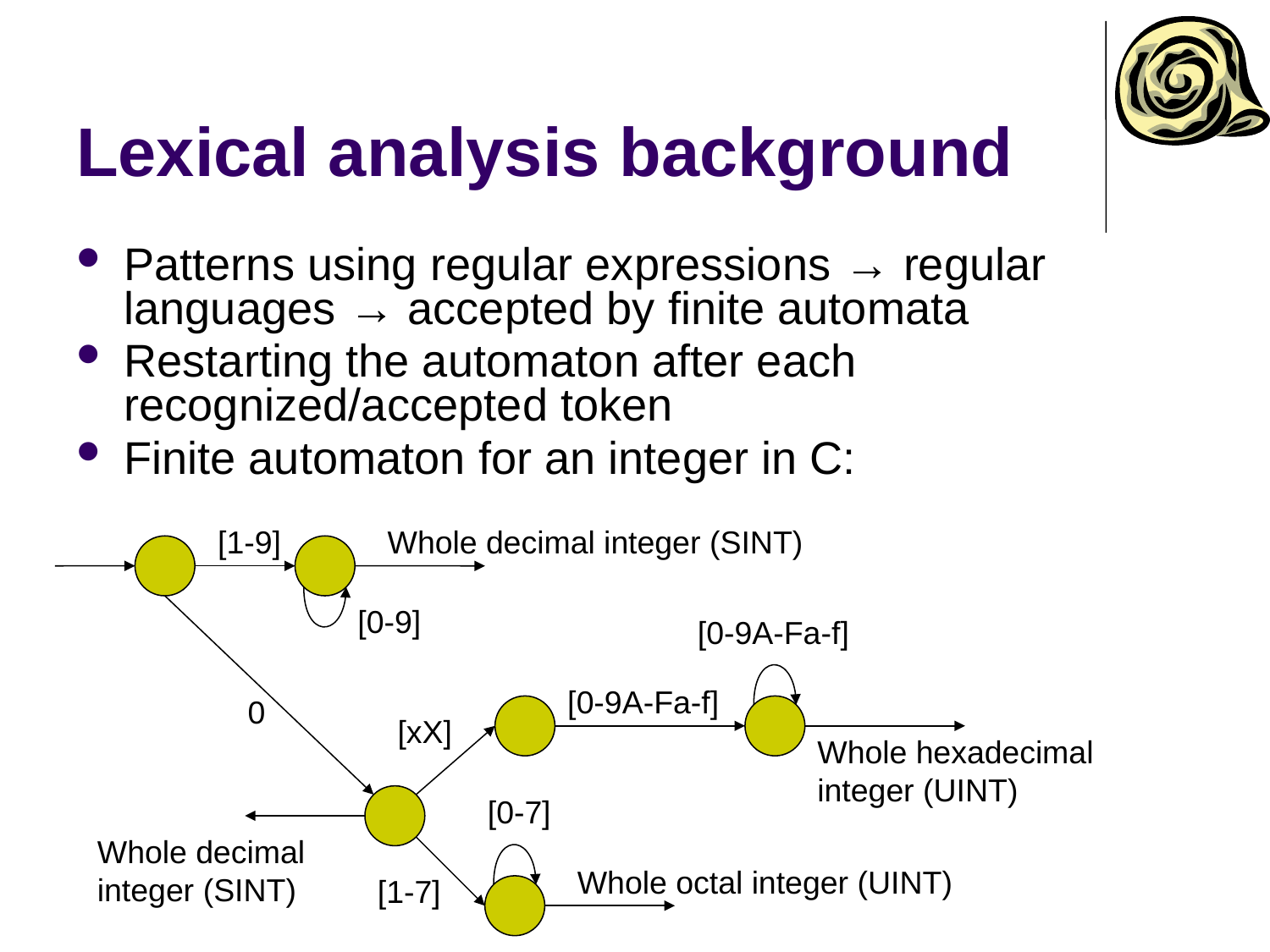

# Lexical analysis background
Patterns using regular expressions → regular languages → accepted by finite automata
Restarting the automaton after each recognized/accepted token
Finite automaton for an integer in C:
[1-9]
Whole decimal integer (SINT)

[0-9]
[0-9A-Fa-f]
[0-9A-Fa-f]
0

[xX]
Whole hexadecimal integer (UINT)

[0-7]
Whole decimal integer (SINT)
Whole octal integer (UINT)
[1-7]